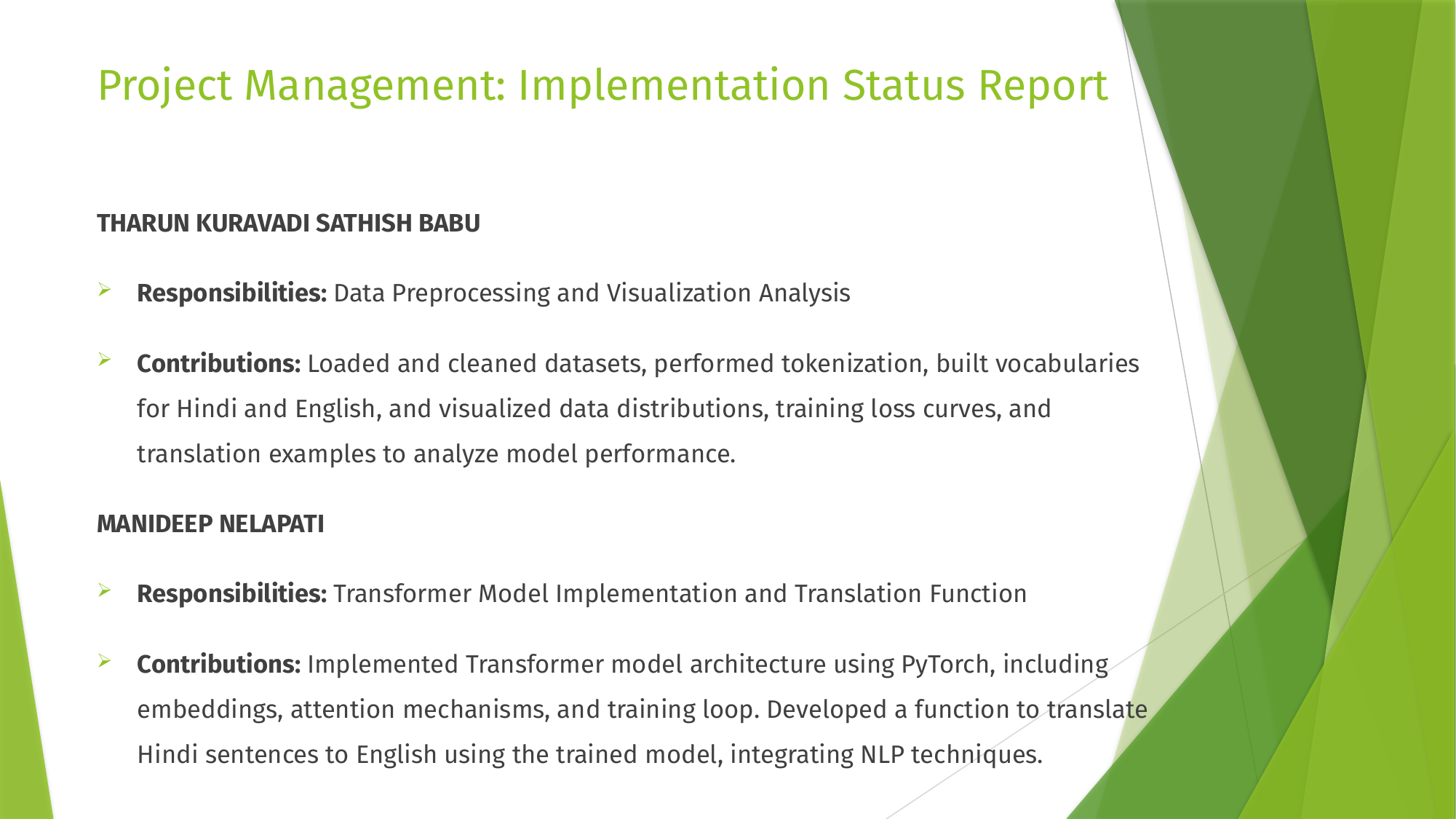

# Project Management: Implementation Status Report
THARUN KURAVADI SATHISH BABU
Responsibilities: Data Preprocessing and Visualization Analysis
Contributions: Loaded and cleaned datasets, performed tokenization, built vocabularies for Hindi and English, and visualized data distributions, training loss curves, and translation examples to analyze model performance.
MANIDEEP NELAPATI
Responsibilities: Transformer Model Implementation and Translation Function
Contributions: Implemented Transformer model architecture using PyTorch, including embeddings, attention mechanisms, and training loop. Developed a function to translate Hindi sentences to English using the trained model, integrating NLP techniques.